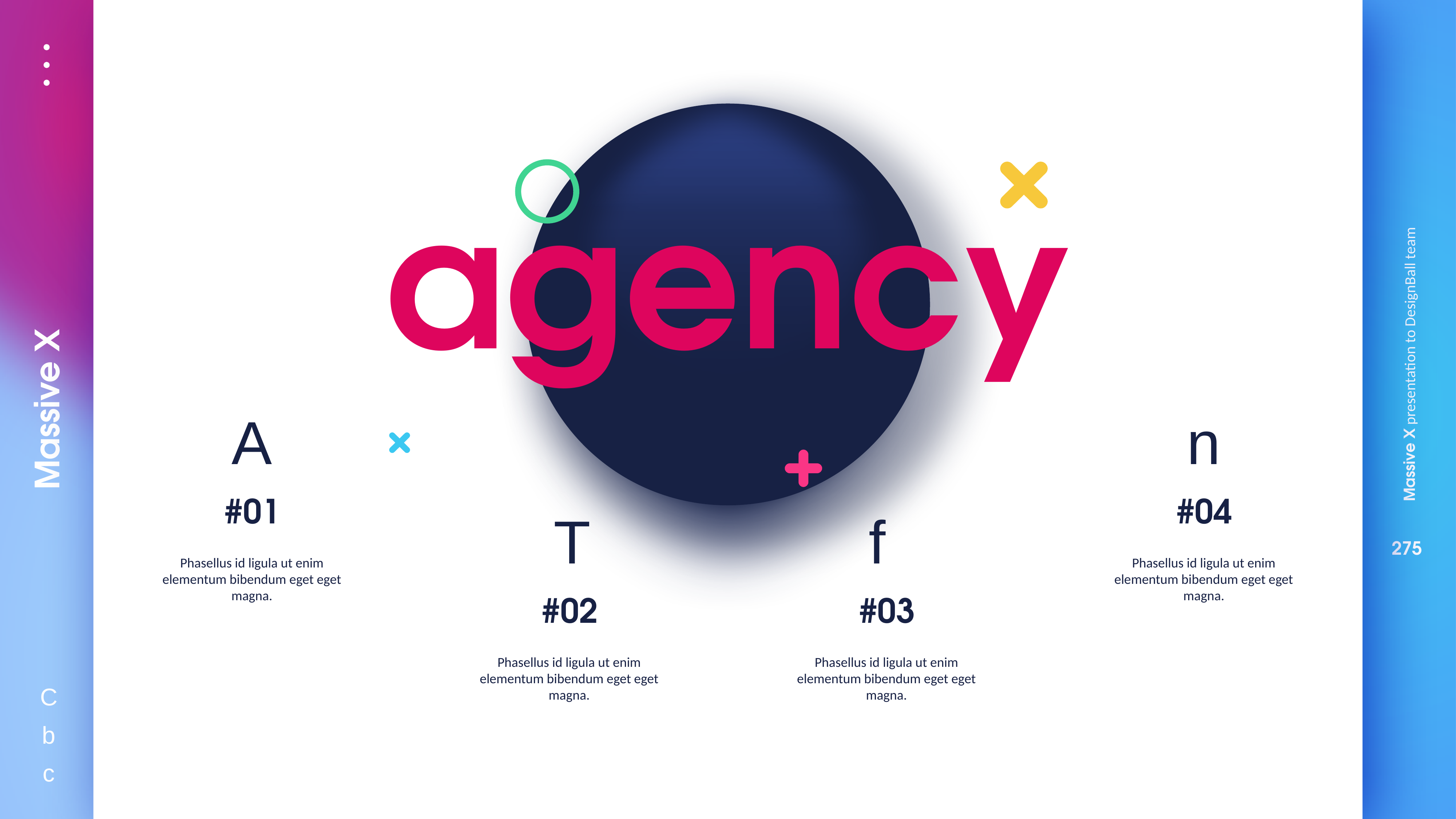

agency
A
n

#01
#04
T
f
Phasellus id ligula ut enim elementum bibendum eget eget magna.
Phasellus id ligula ut enim elementum bibendum eget eget magna.
#02
#03
Phasellus id ligula ut enim elementum bibendum eget eget magna.
Phasellus id ligula ut enim elementum bibendum eget eget magna.